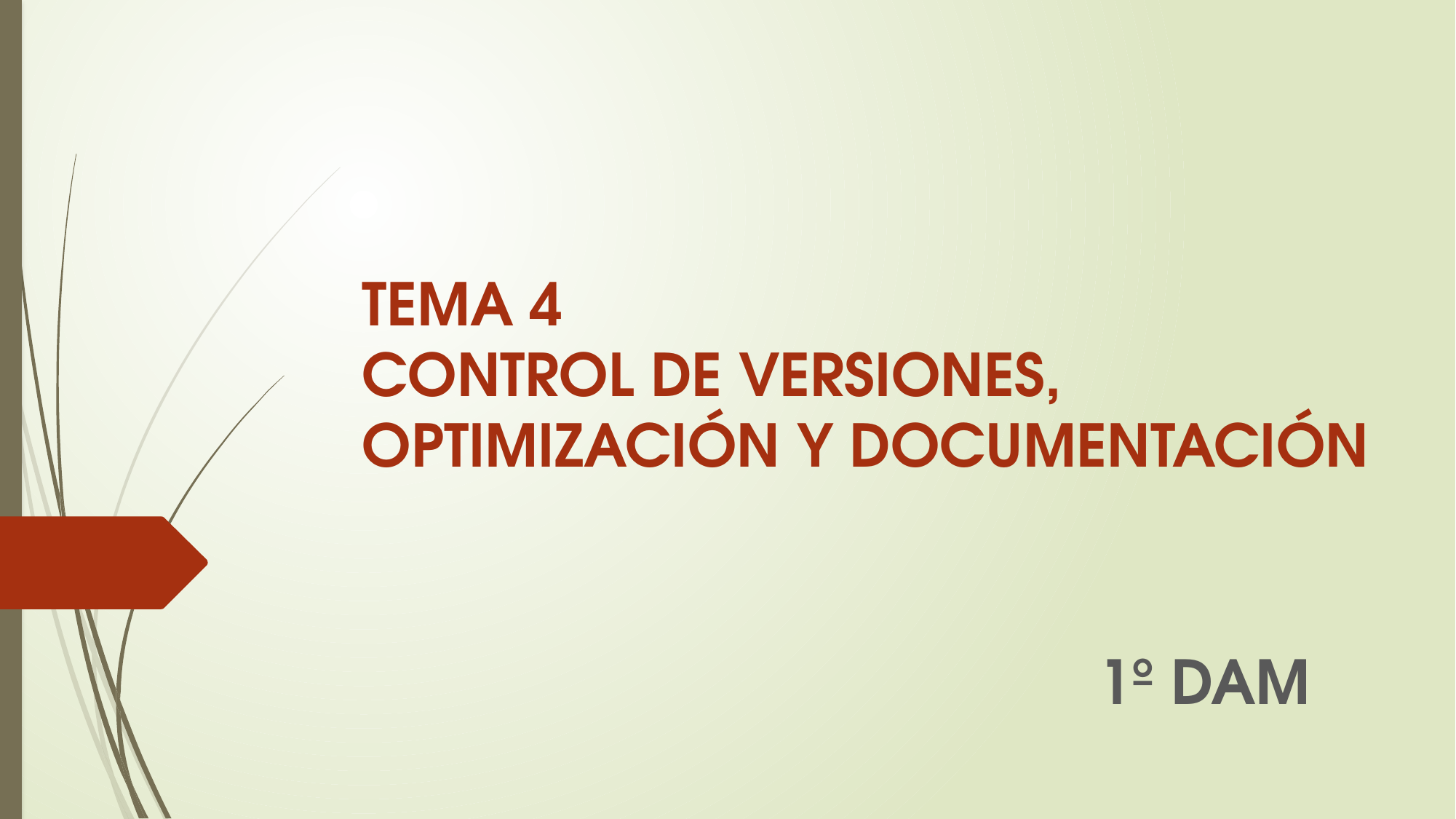

# TEMA 4 CONTROL DE VERSIONES, OPTIMIZACIÓN Y DOCUMENTACIÓN

1º DAM